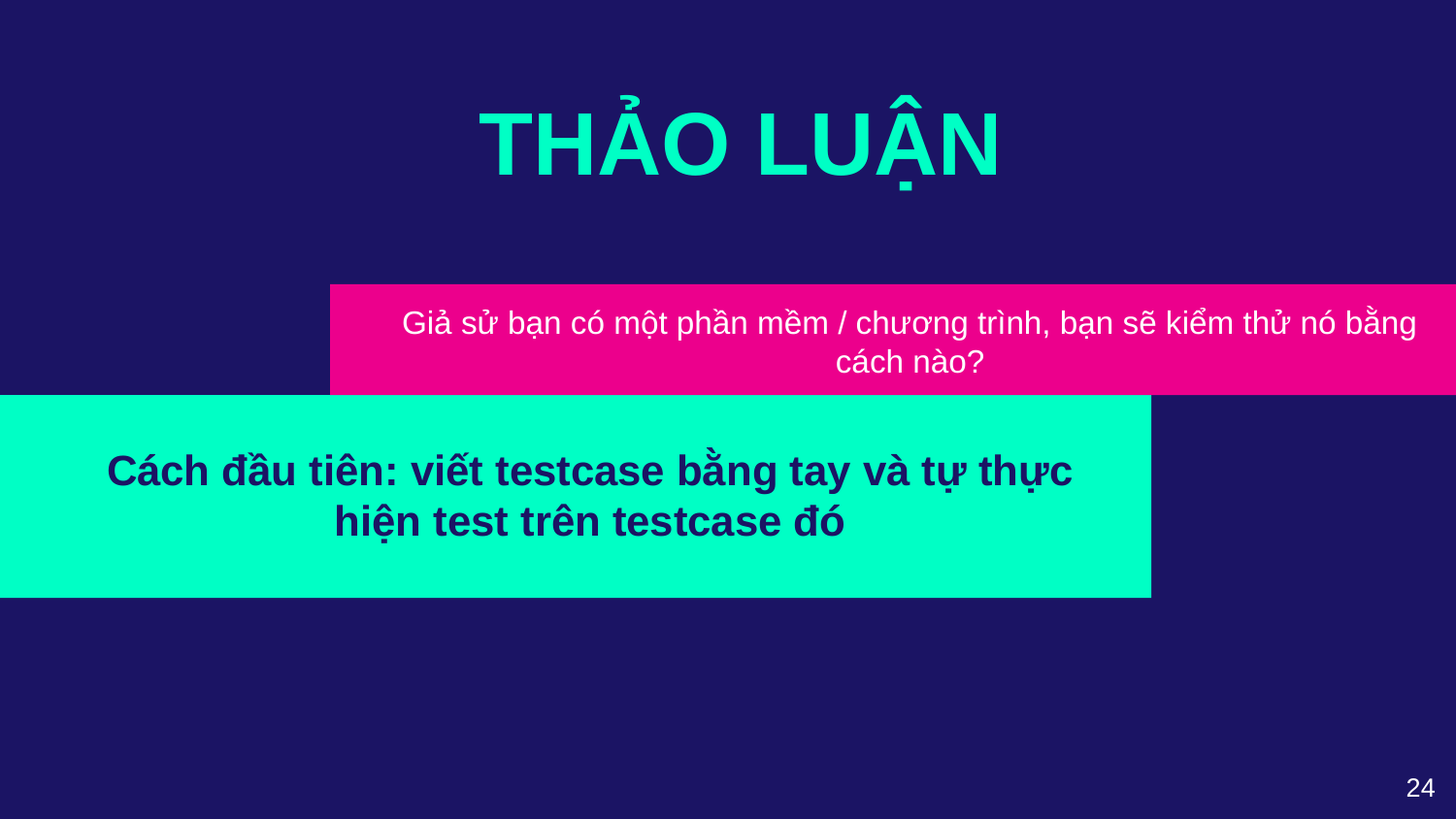

# THẢO LUẬN

Giả sử bạn có một phần mềm / chương trình, bạn sẽ kiểm thử nó bằng cách nào?

Cách đầu tiên: viết testcase bằng tay và tự thực hiện test trên testcase đó
24